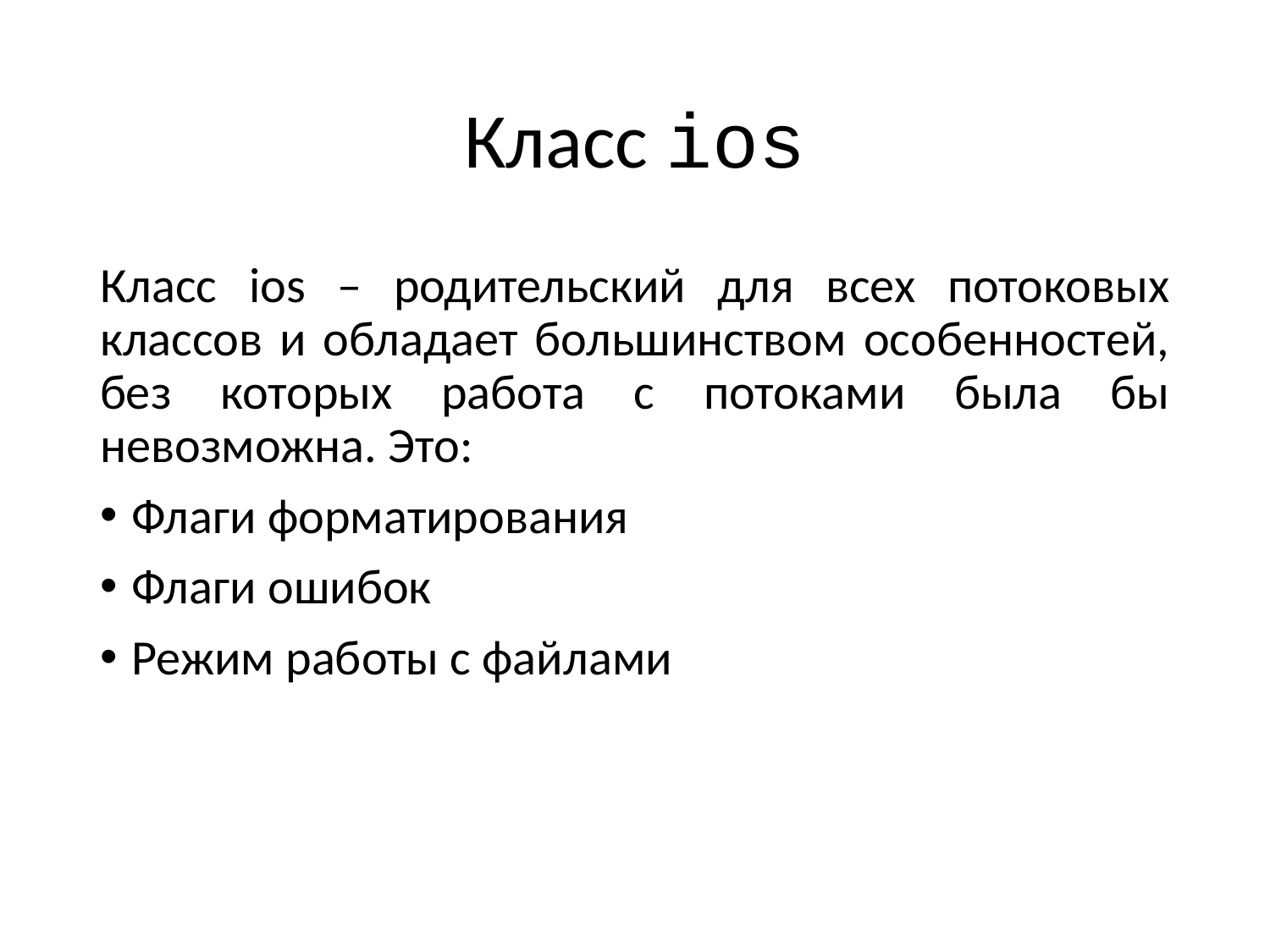

# Класс ios
Класс ios – родительский для всех потоковых классов и обладает большинством особенностей, без которых работа с потоками была бы невозможна. Это:
Флаги форматирования
Флаги ошибок
Режим работы с файлами